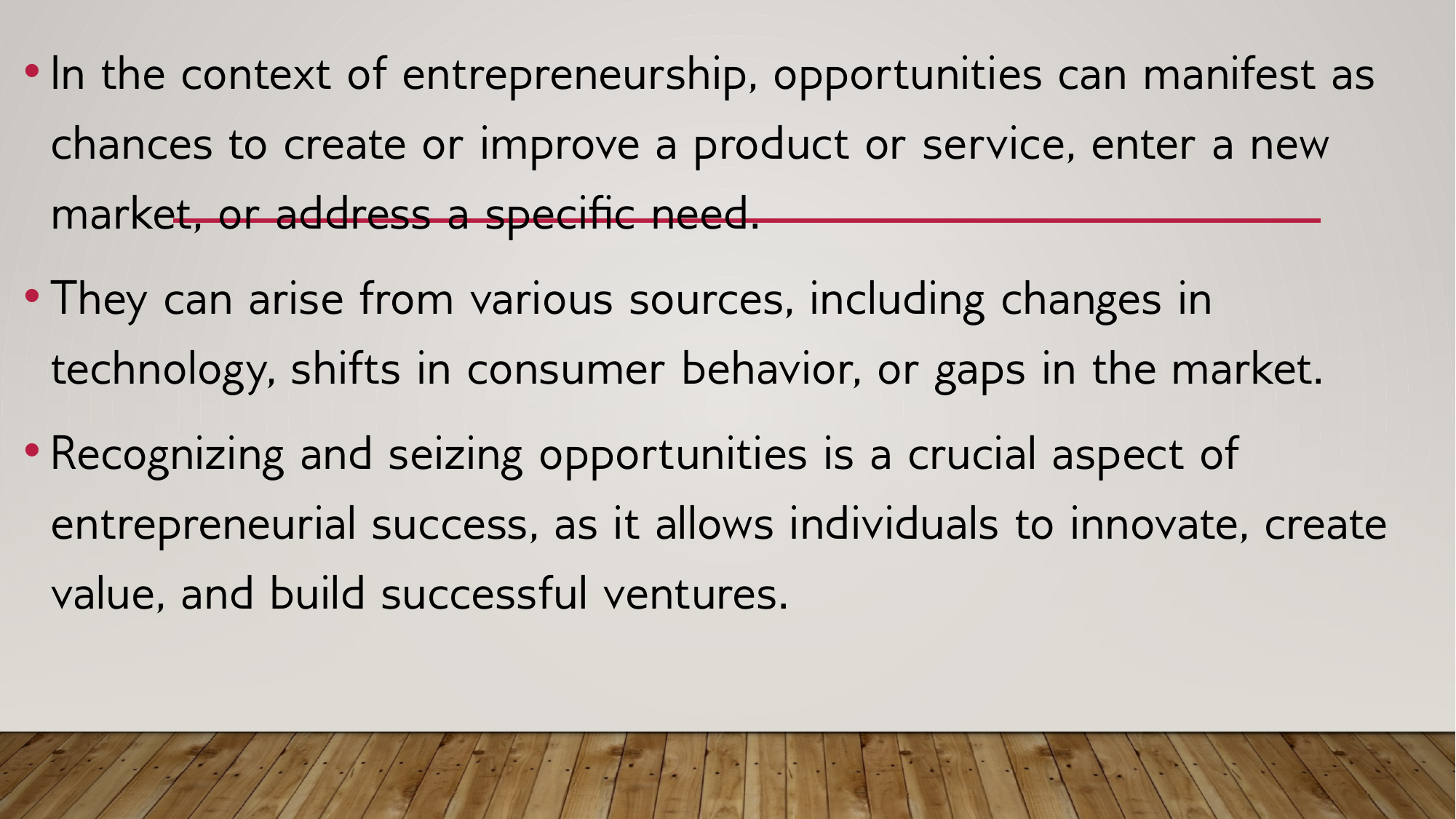

In the context of entrepreneurship, opportunities can manifest as chances to create or improve a product or service, enter a new market, or address a specific need.
They can arise from various sources, including changes in technology, shifts in consumer behavior, or gaps in the market.
Recognizing and seizing opportunities is a crucial aspect of entrepreneurial success, as it allows individuals to innovate, create value, and build successful ventures.